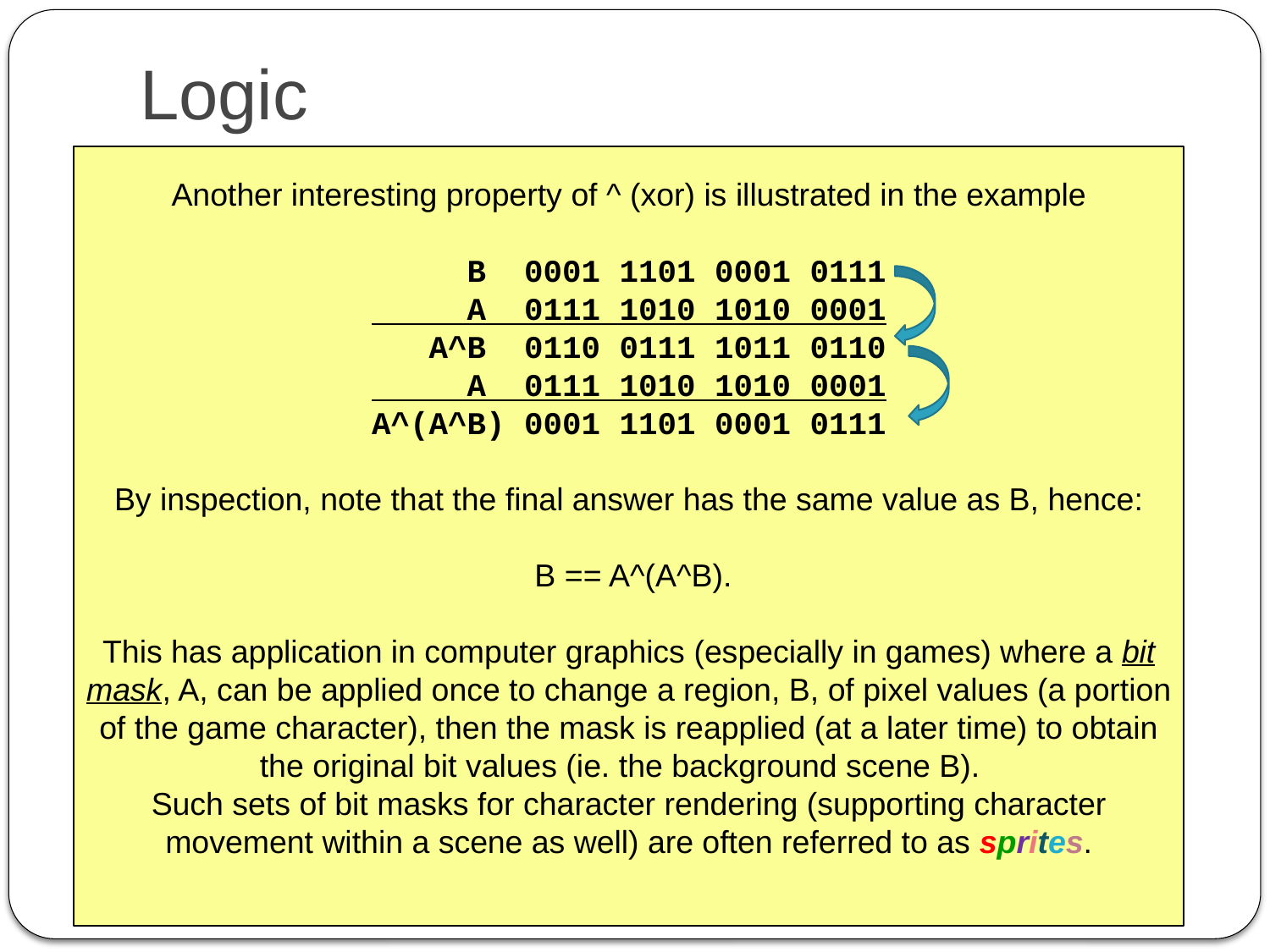

# Logic
Another interesting property of ^ (xor) is illustrated in the example

     B  0001 1101 0001 0111
     A  0111 1010 1010 0001
   A^B  0110 0111 1011 0110
     A  0111 1010 1010 0001
A^(A^B) 0001 1101 0001 0111

By inspection, note that the final answer has the same value as B, hence:

   B == A^(A^B).

This has application in computer graphics (especially in games) where a bit mask, A, can be applied once to change a region, B, of pixel values (a portion of the game character), then the mask is reapplied (at a later time) to obtain the original bit values (ie. the background scene B).
Such sets of bit masks for character rendering (supporting character movement within a scene as well) are often referred to as sprites.

An interesting fact about XOR.
Assume two ordered sets of 4 bits, A and B
Recall that A^B:	  A   1100
			  B   1010
			A^B   0110
Now consider the sequence of statements
     A = A ^ B ;
     B = A ^ B ;
     A = A ^ B ;
What happens to A and B?   Do a trace.

 		A = A ^ B ;   //   A = 0110    B = 1010
 		B = A ^ B ;   //   A = 0110    B = 1100
 		A = A ^ B ;   //   A = 1010    B = 1100
Note that A and B have been swapped !!  With no temporary !!
This result is fully general for bit strings of arbitrary length.